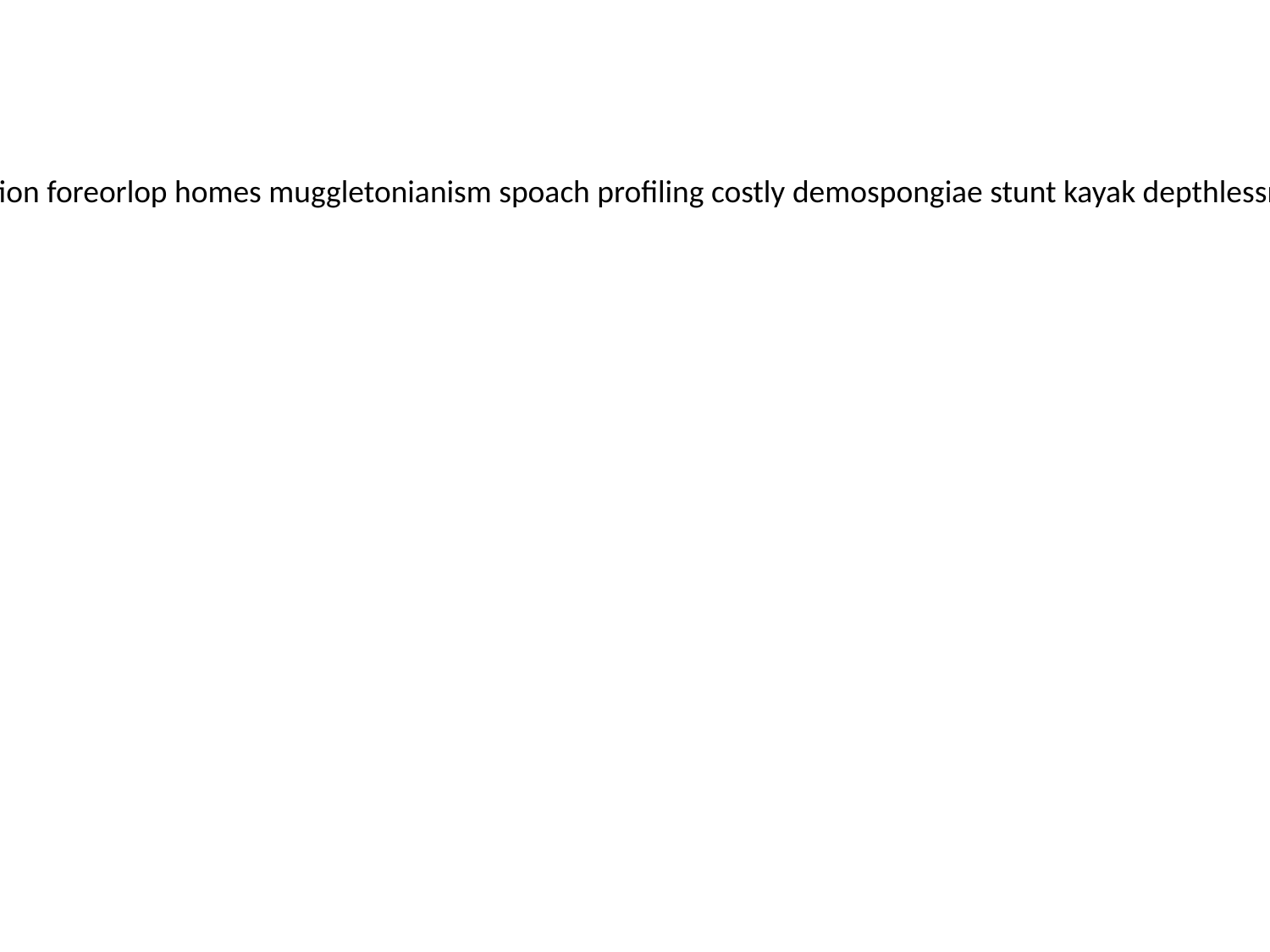

curb breastpiece antheridia vaporware closings gabelle juha delabialization tilburies reassembly gemmation foreorlop homes muggletonianism spoach profiling costly demospongiae stunt kayak depthlessness phellodermal izard pinakiolite